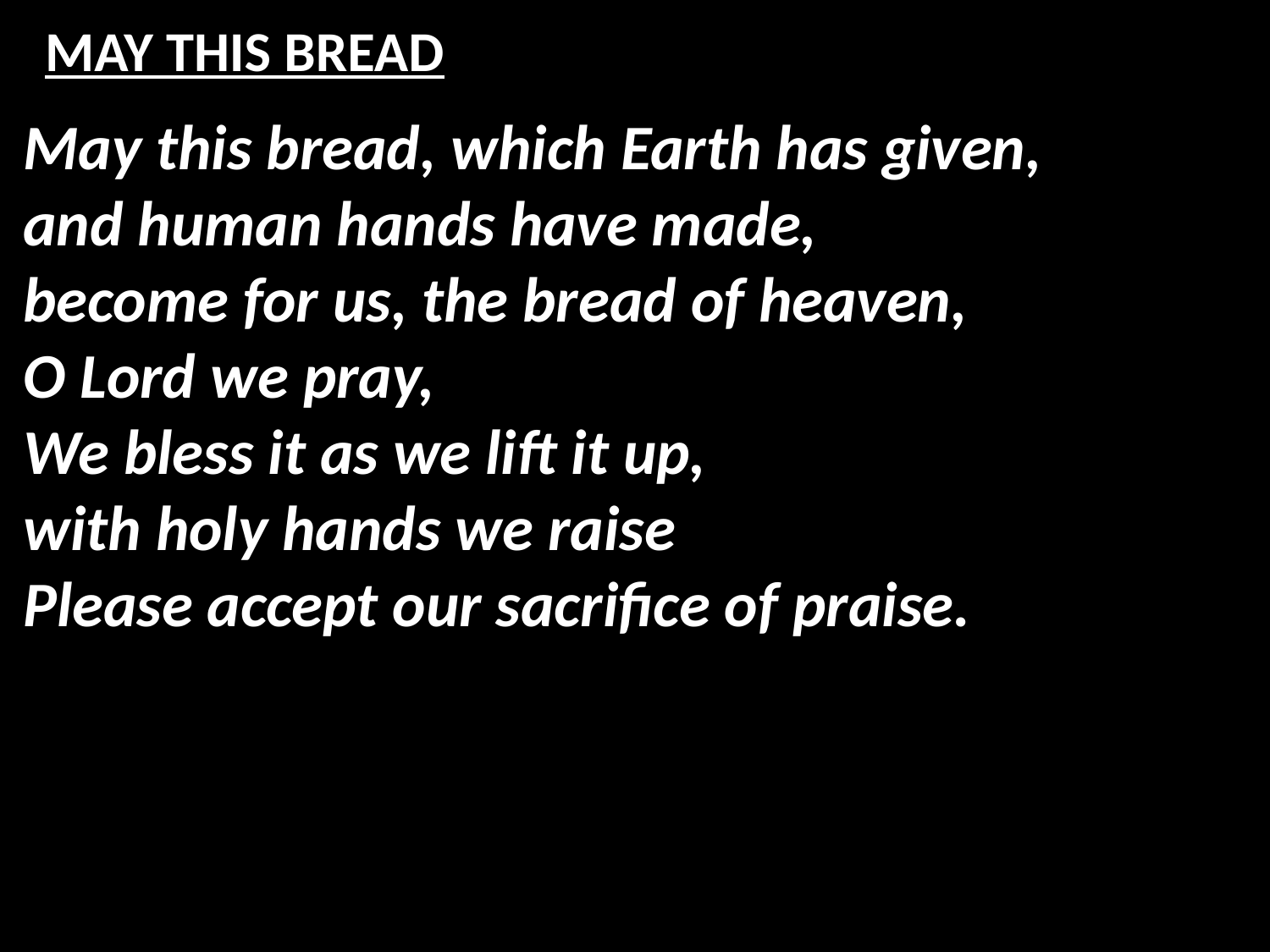

# MAY THIS BREAD
May this bread, which Earth has given,
and human hands have made,
become for us, the bread of heaven,
O Lord we pray,
We bless it as we lift it up,
with holy hands we raise
Please accept our sacrifice of praise.